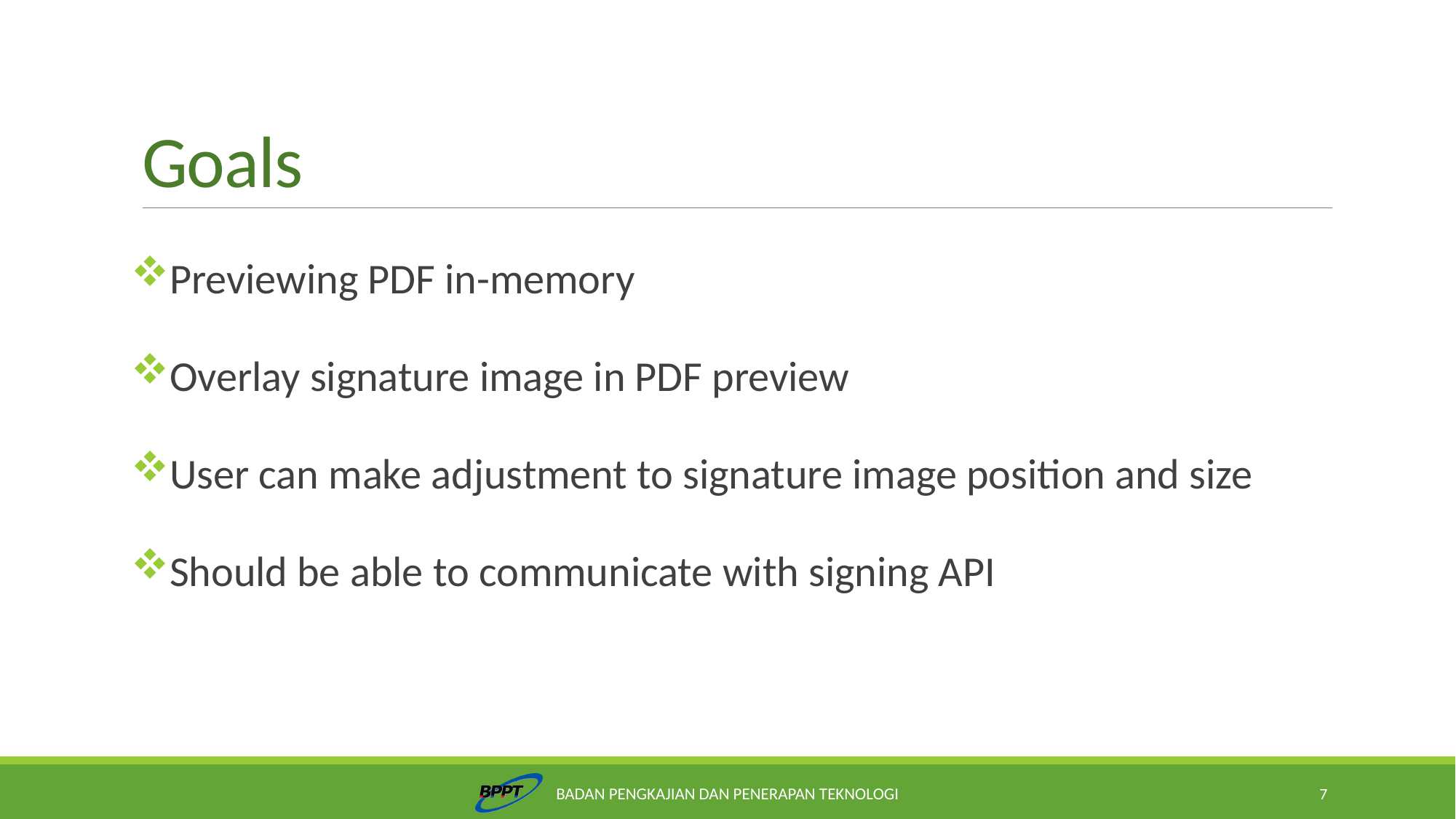

# Goals
Previewing PDF in-memory
Overlay signature image in PDF preview
User can make adjustment to signature image position and size
Should be able to communicate with signing API
Badan Pengkajian dan Penerapan Teknologi
7